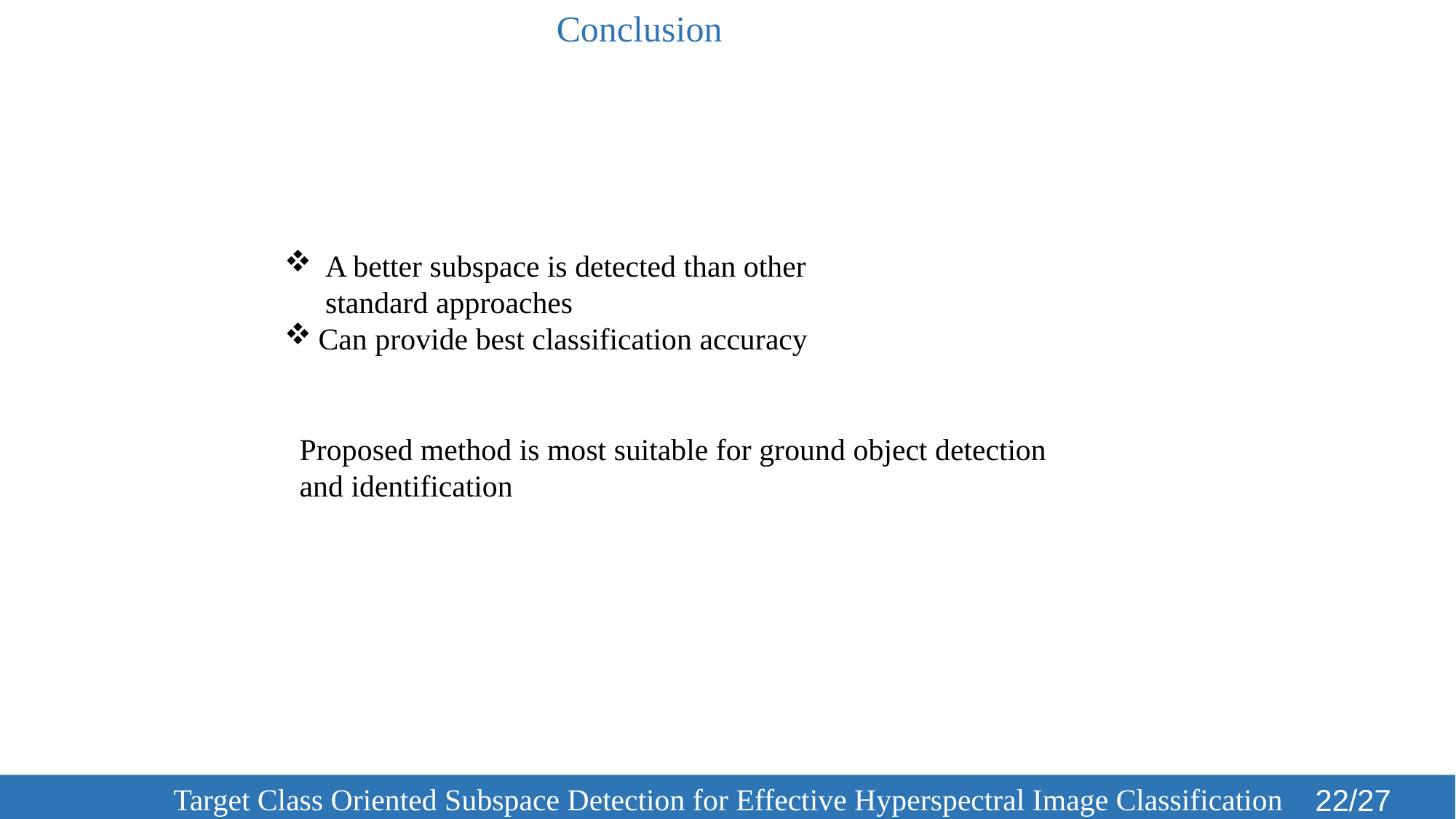

Conclusion
A better subspace is detected than other standard approaches
Can provide best classification accuracy
Proposed method is most suitable for ground object detection and identification
	       Target Class Oriented Subspace Detection for Effective Hyperspectral Image Classification
22/27